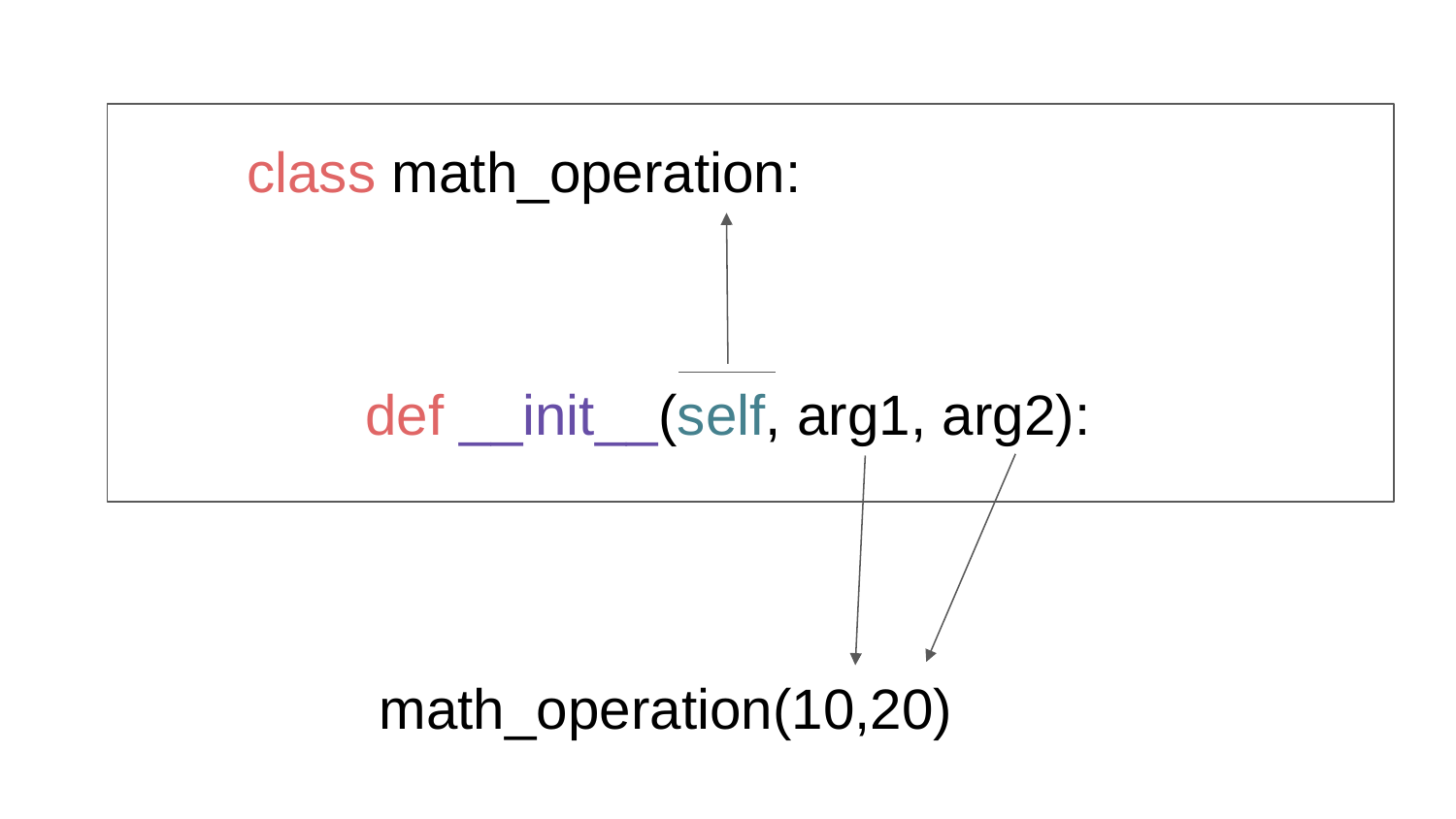

class math_operation:
# def __init__(self, arg1, arg2):
math_operation(10,20)